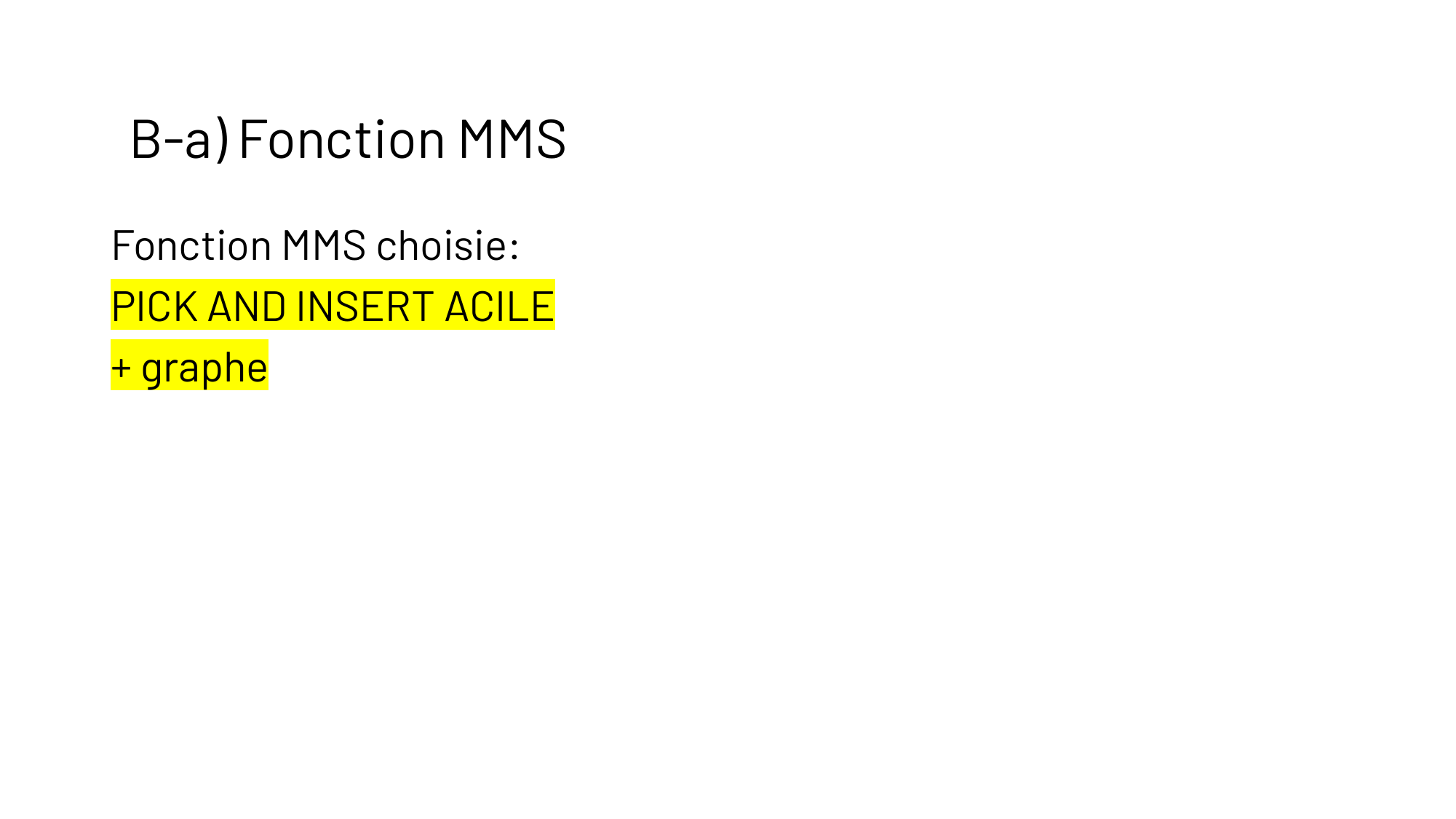

B-a) Fonction MMS
Fonction MMS choisie:
PICK AND INSERT ACILE
+ graphe